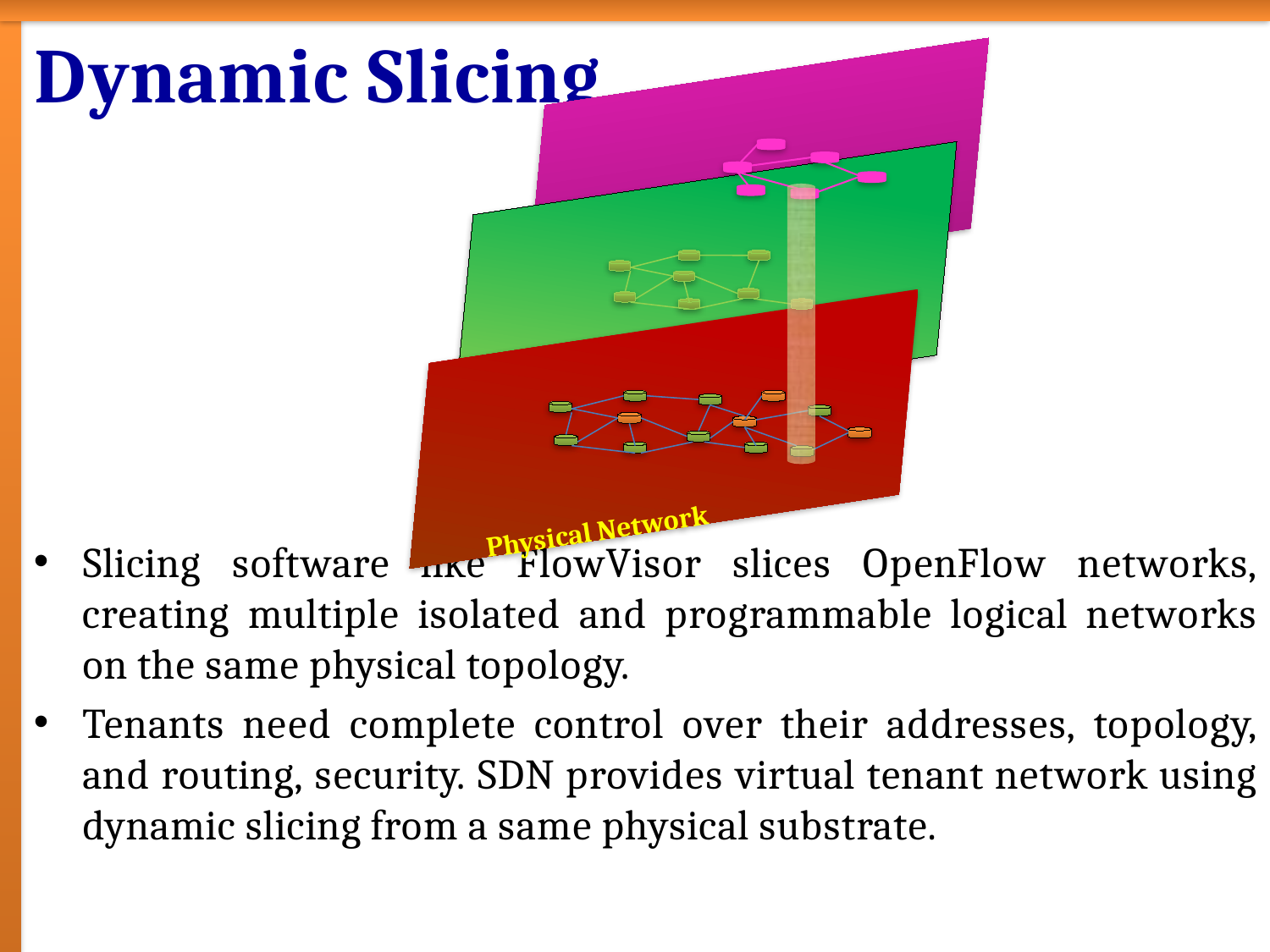

# Dynamic Slicing

Virtual Network 2

Virtual  Network 1

Physical Network

Slicing software like FlowVisor slices OpenFlow networks, creating multiple isolated and programmable logical networks on the same physical topology.
Tenants need complete control over their addresses, topology, and routing, security. SDN provides virtual tenant network using dynamic slicing from a same physical substrate.